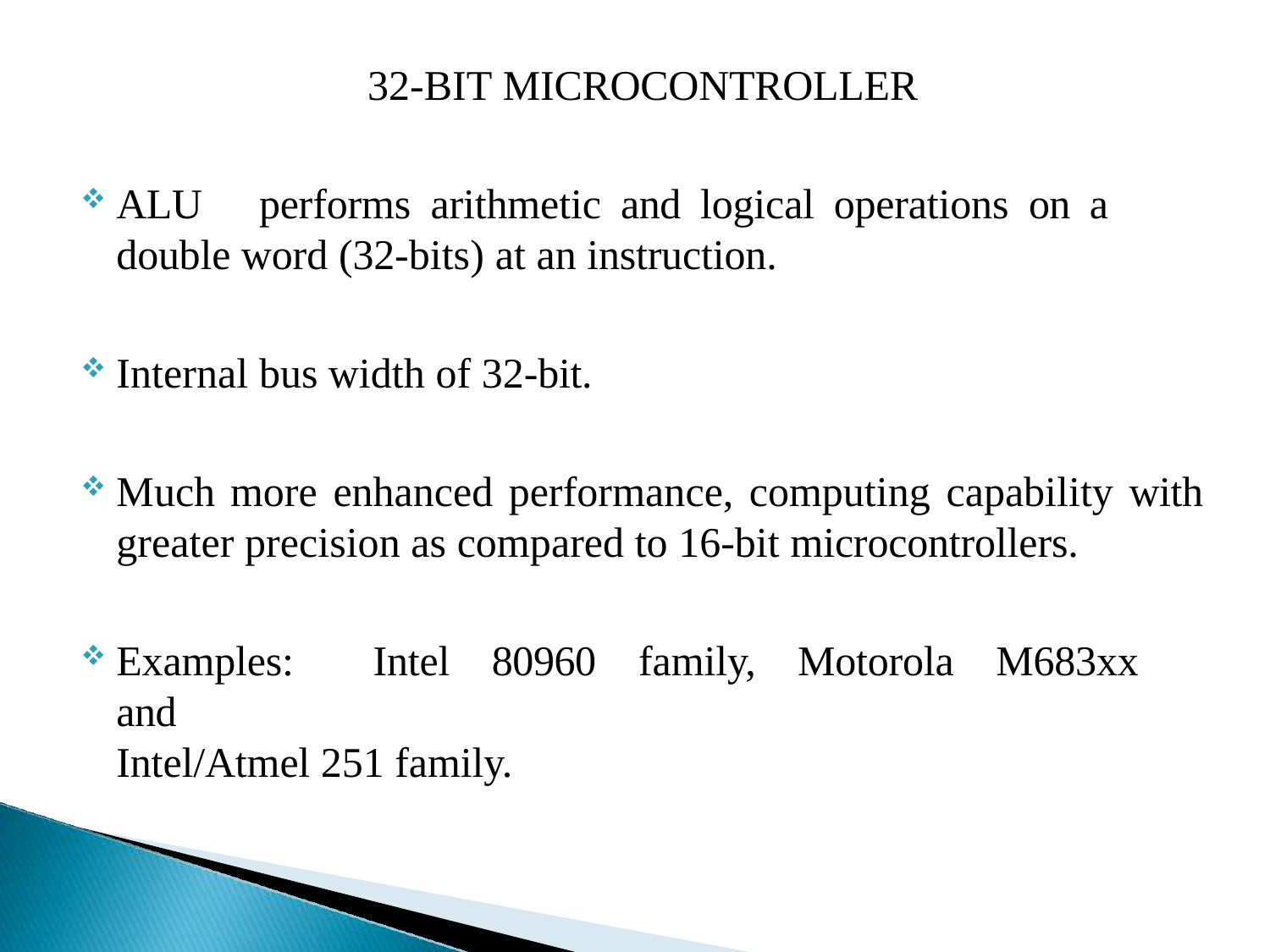

32-BIT MICROCONTROLLER

ALU	performs	arithmetic	and	logical	operations	on	a	double word (32-bits) at an instruction.

Internal bus width of 32-bit.

Much more enhanced performance, computing capability with
greater precision as compared to 16-bit microcontrollers.

Examples:	Intel	80960	family,	Motorola	M683xx	and
Intel/Atmel 251 family.